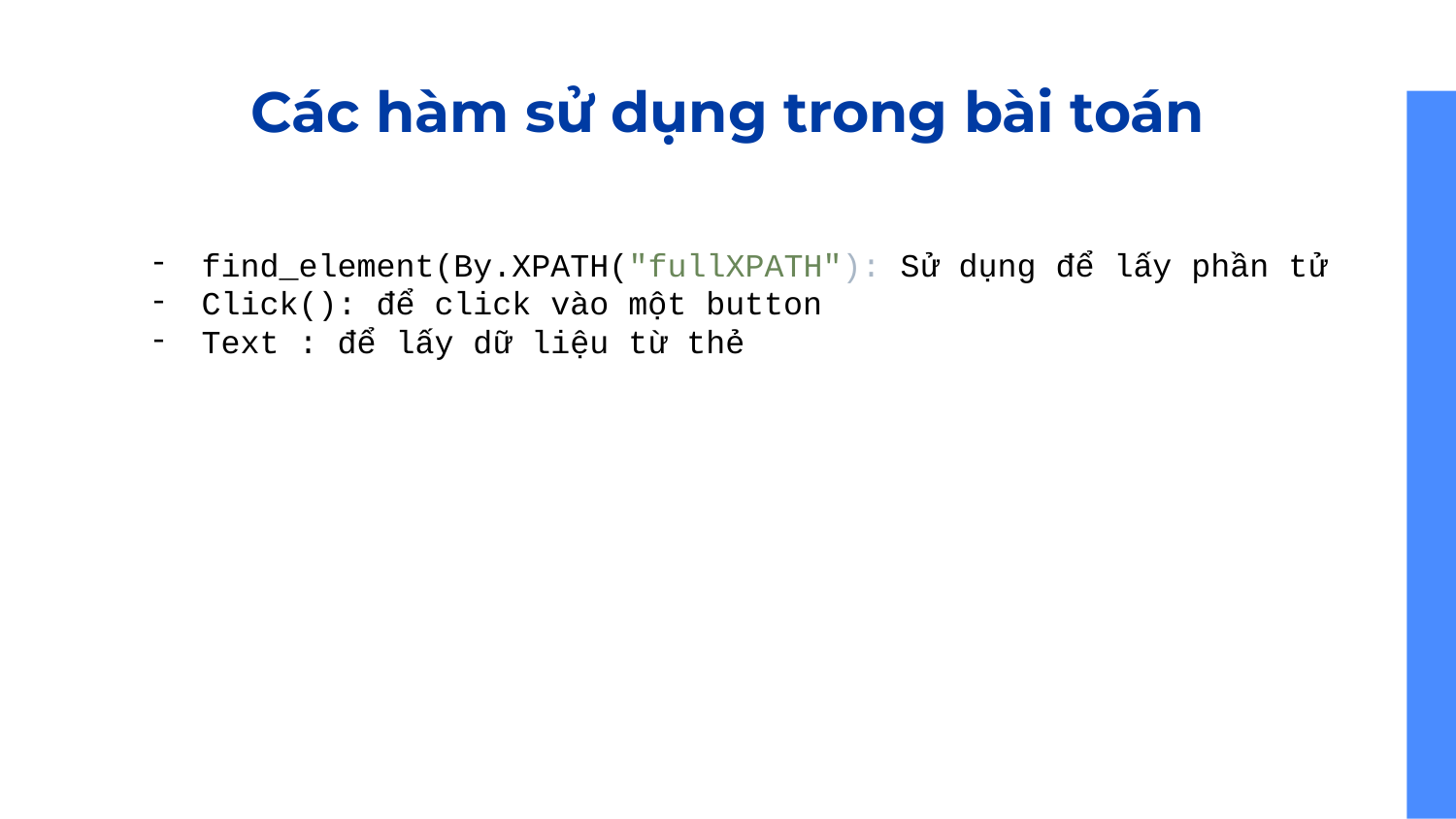

# Các hàm sử dụng trong bài toán
find_element(By.XPATH("fullXPATH"): Sử dụng để lấy phần tử
Click(): để click vào một button
Text : để lấy dữ liệu từ thẻ